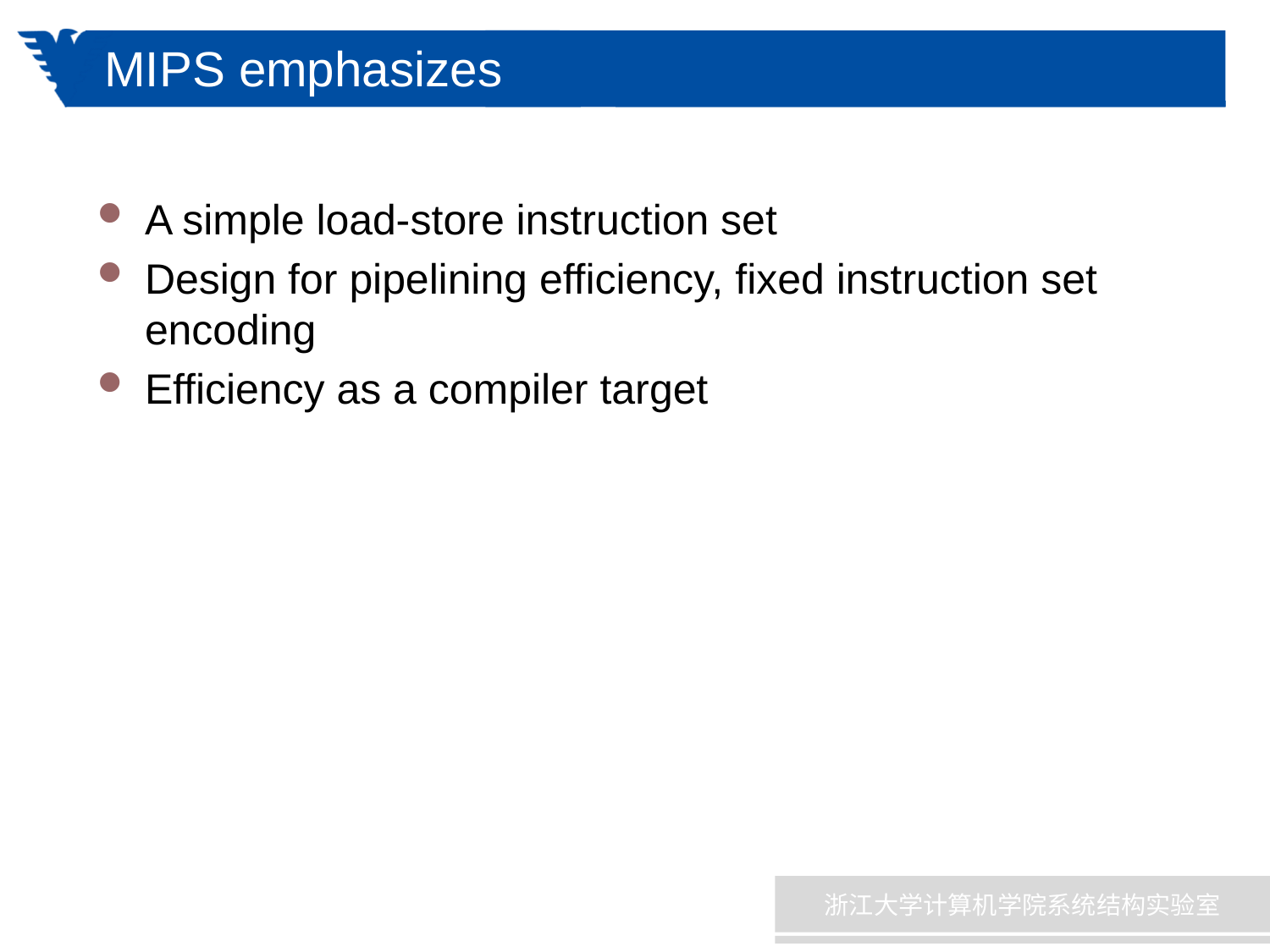

# MIPS emphasizes
A simple load-store instruction set
Design for pipelining efficiency, fixed instruction set encoding
Efficiency as a compiler target